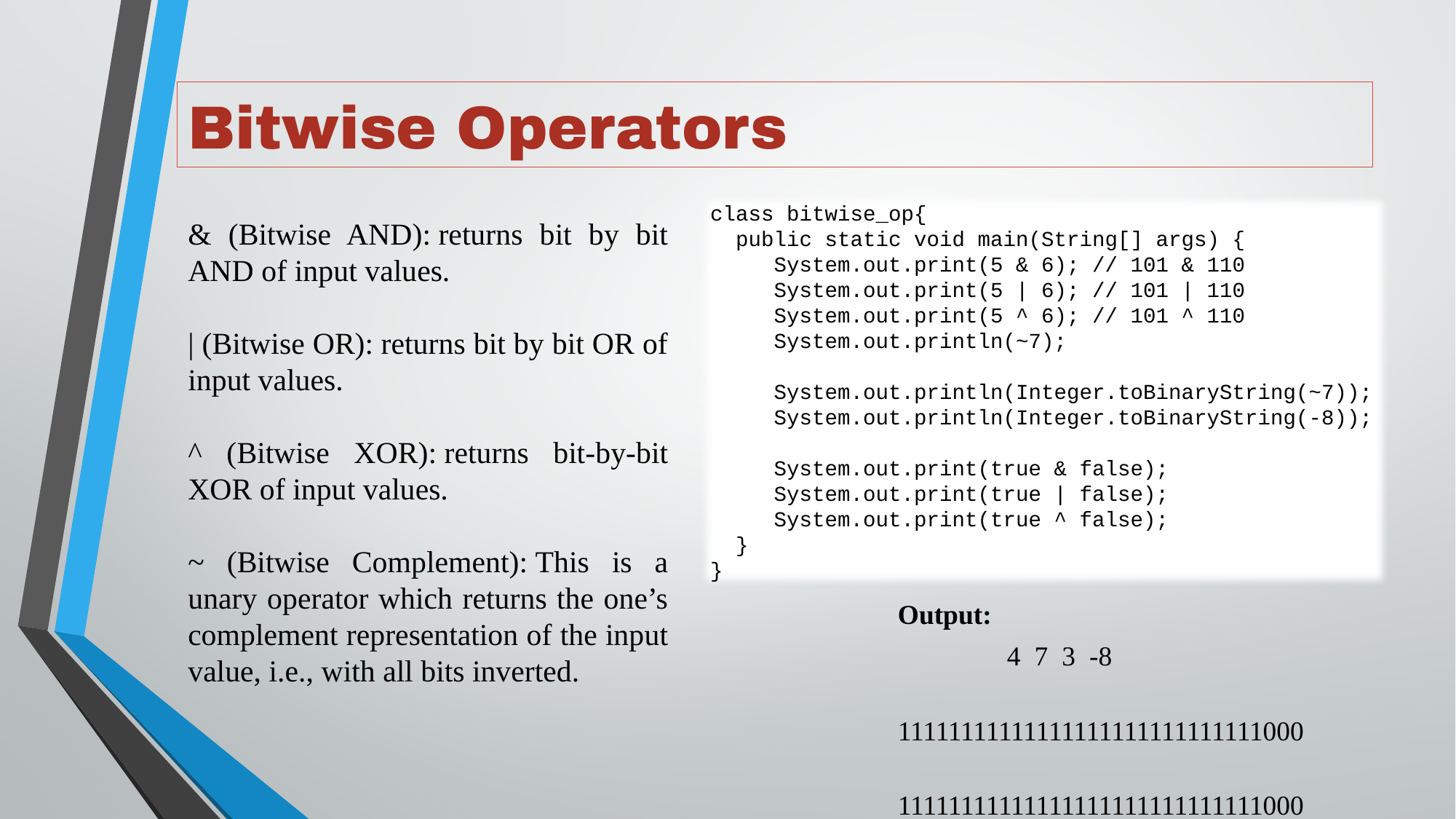

# Bitwise Operators
& (Bitwise AND): returns bit by bit AND of input values.

| (Bitwise OR): returns bit by bit OR of input values.

^ (Bitwise XOR): returns bit-by-bit XOR of input values.

~ (Bitwise Complement): This is a unary operator which returns the one’s complement representation of the input value, i.e., with all bits inverted.
class bitwise_op{
  public static void main(String[] args) {
     System.out.print(5 & 6); // 101 & 110
     System.out.print(5 | 6); // 101 | 110
     System.out.print(5 ^ 6); // 101 ^ 110
     System.out.println(~7);

     System.out.println(Integer.toBinaryString(~7));
     System.out.println(Integer.toBinaryString(-8));

     System.out.print(true & false);
     System.out.print(true | false);
     System.out.print(true ^ false);
  }
}
Output:
	4  7  3  -8
	11111111111111111111111111111000
	11111111111111111111111111111000
	false  true  true